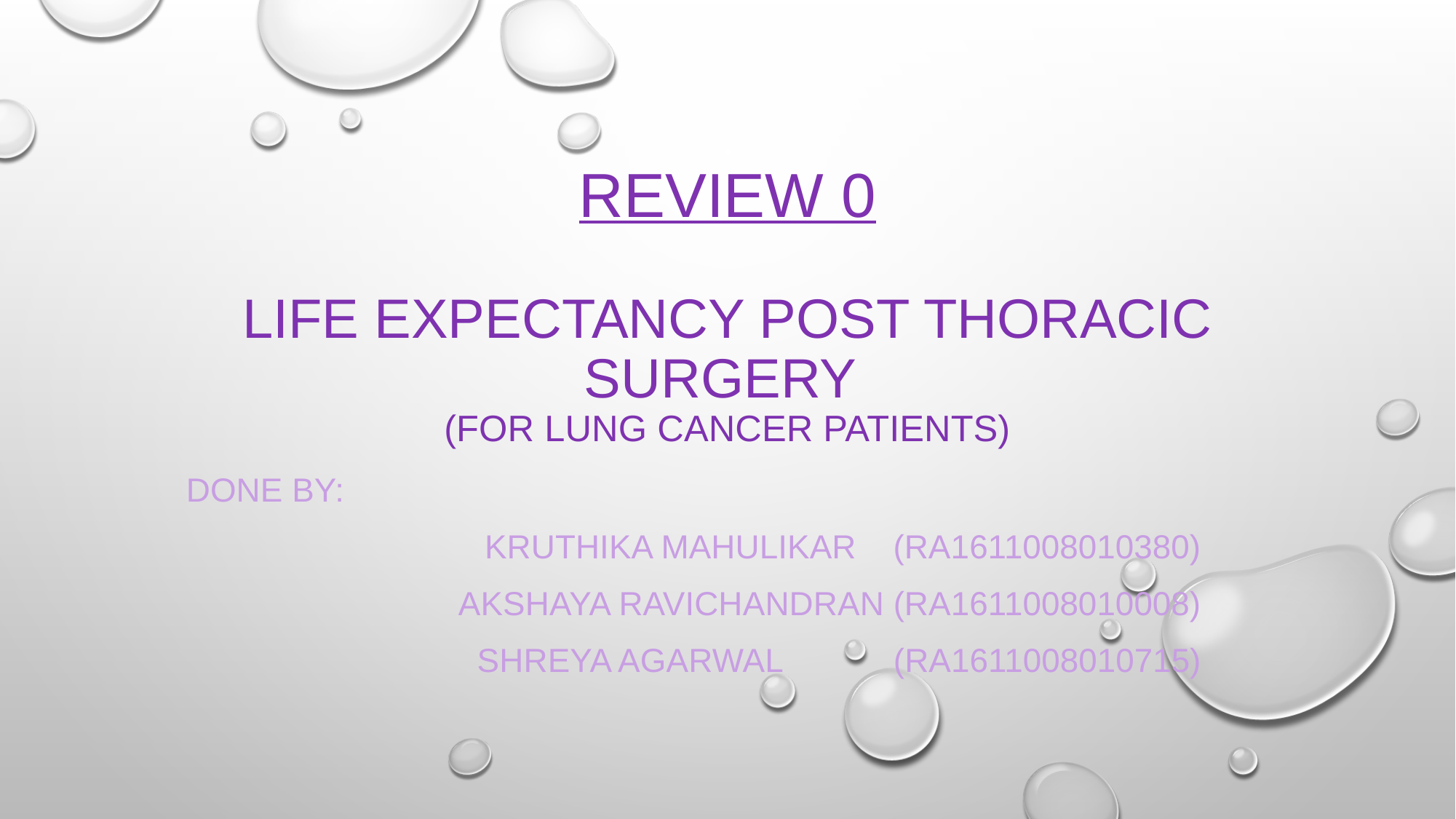

# REVIEW 0 Life expectancy POST thoracic surgery (for lung cancer patients)
done by:
Kruthika mahulikar    (RA1611008010380)
   Akshaya ravichandran (RA1611008010008)
Shreya Agarwal            (RA1611008010715)